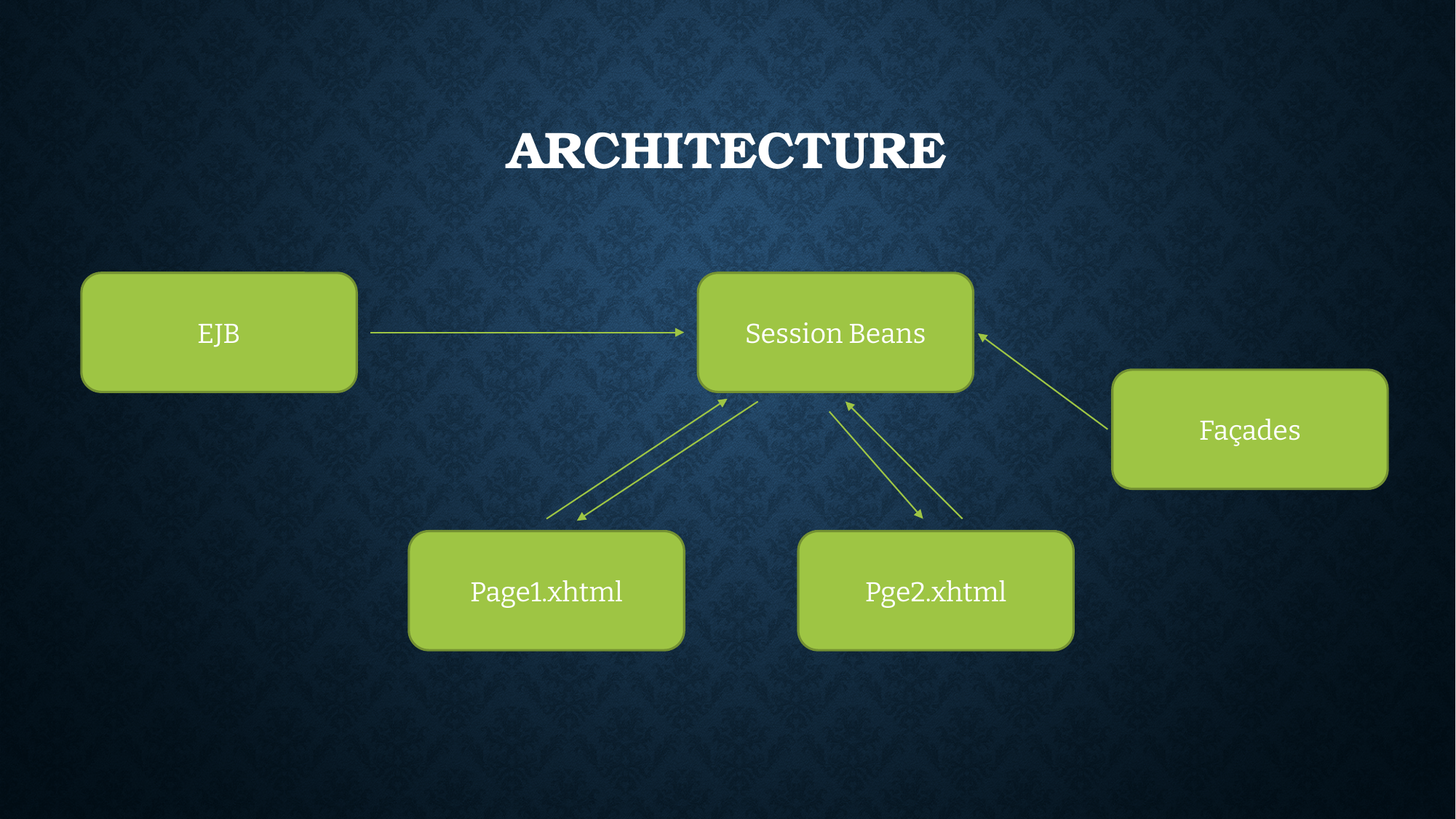

# Architecture
Session Beans
EJB
Façades
Pge2.xhtml
Page1.xhtml